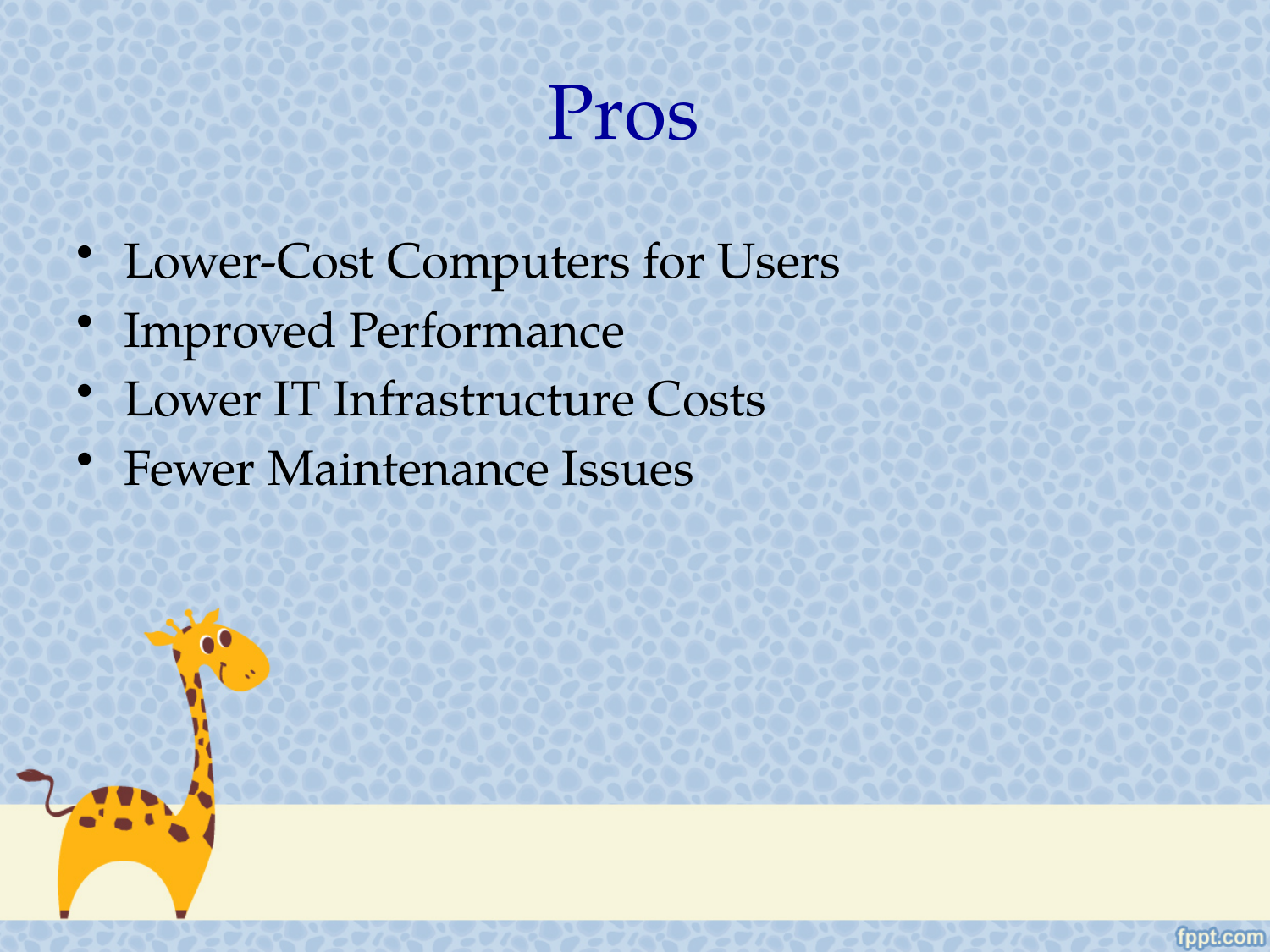

Pros
Lower-Cost Computers for Users
Improved Performance
Lower IT Infrastructure Costs
Fewer Maintenance Issues